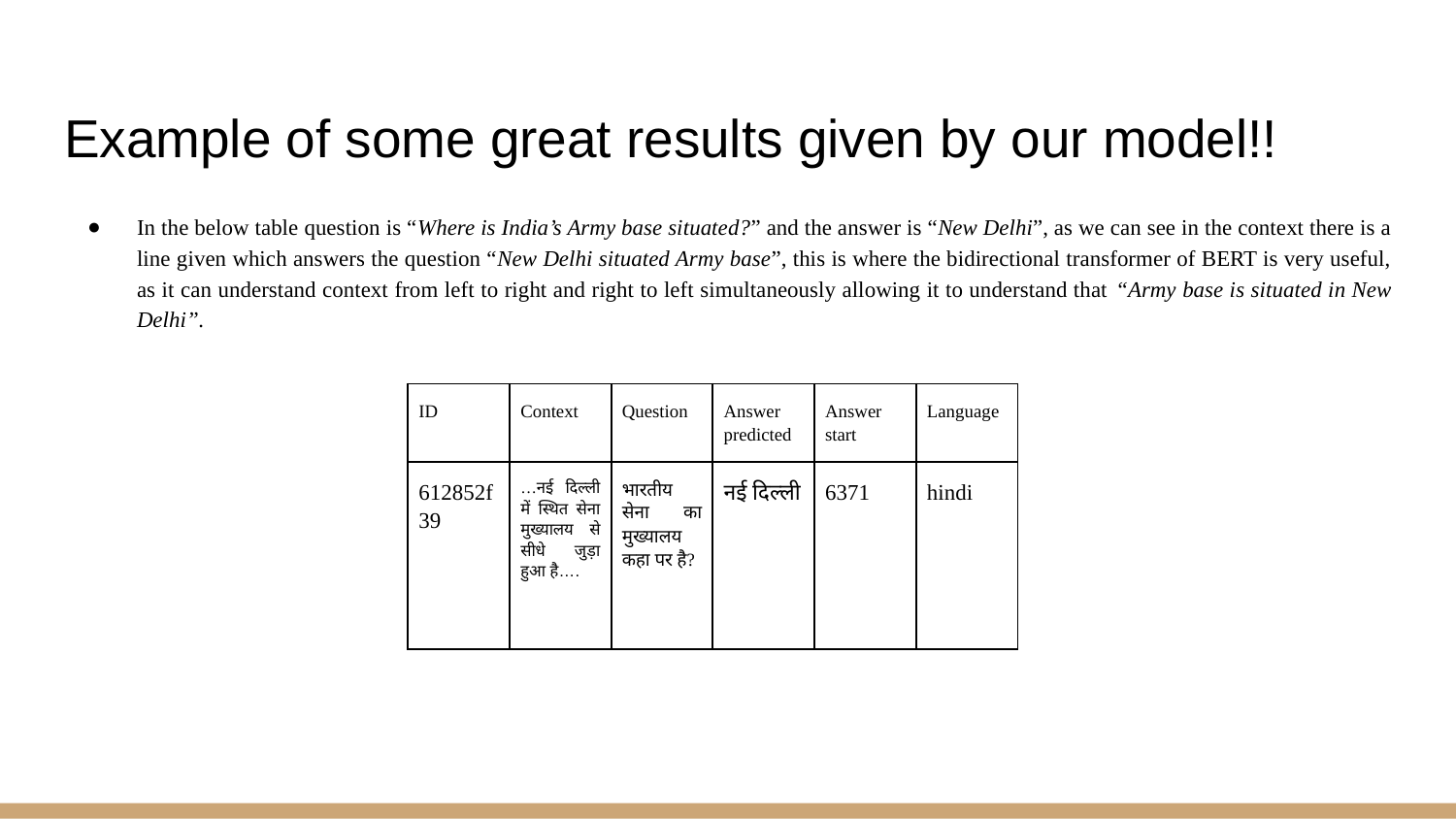

# Example of some great results given by our model!!
In the below table question is “Where is India’s Army base situated?” and the answer is “New Delhi”, as we can see in the context there is a line given which answers the question “New Delhi situated Army base”, this is where the bidirectional transformer of BERT is very useful, as it can understand context from left to right and right to left simultaneously allowing it to understand that “Army base is situated in New Delhi”.

| ID | Context | Question | Answer predicted | Answer start | Language |
| --- | --- | --- | --- | --- | --- |
| 612852f39 | …नई दिल्ली में स्थित सेना मुख्यालय से सीधे जुड़ा हुआ है…. | भारतीय सेना का मुख्यालय कहा पर है? | नई दिल्ली | 6371 | hindi |